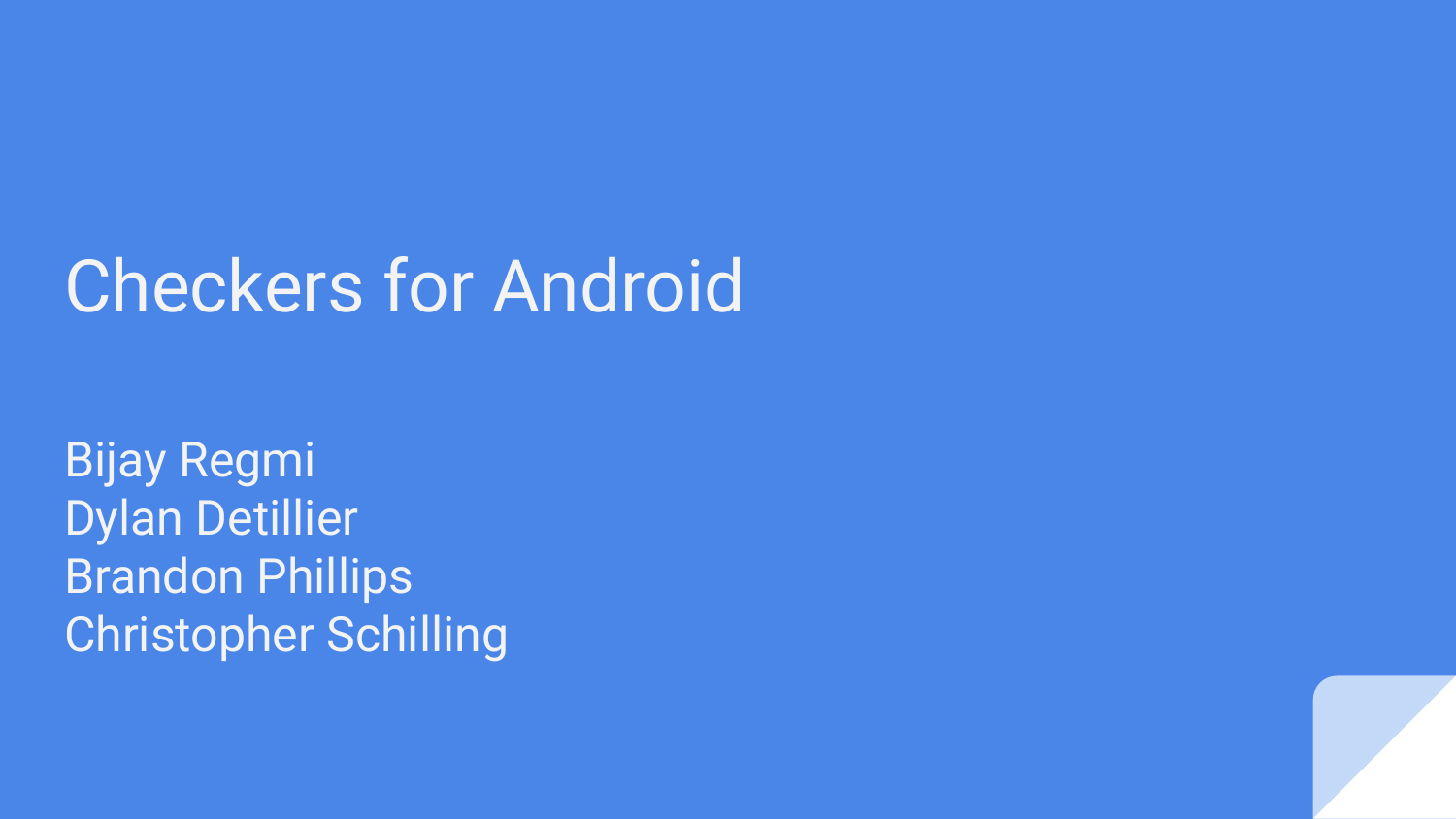

# Checkers for Android
Bijay Regmi
Dylan Detillier
Brandon Phillips
Christopher Schilling